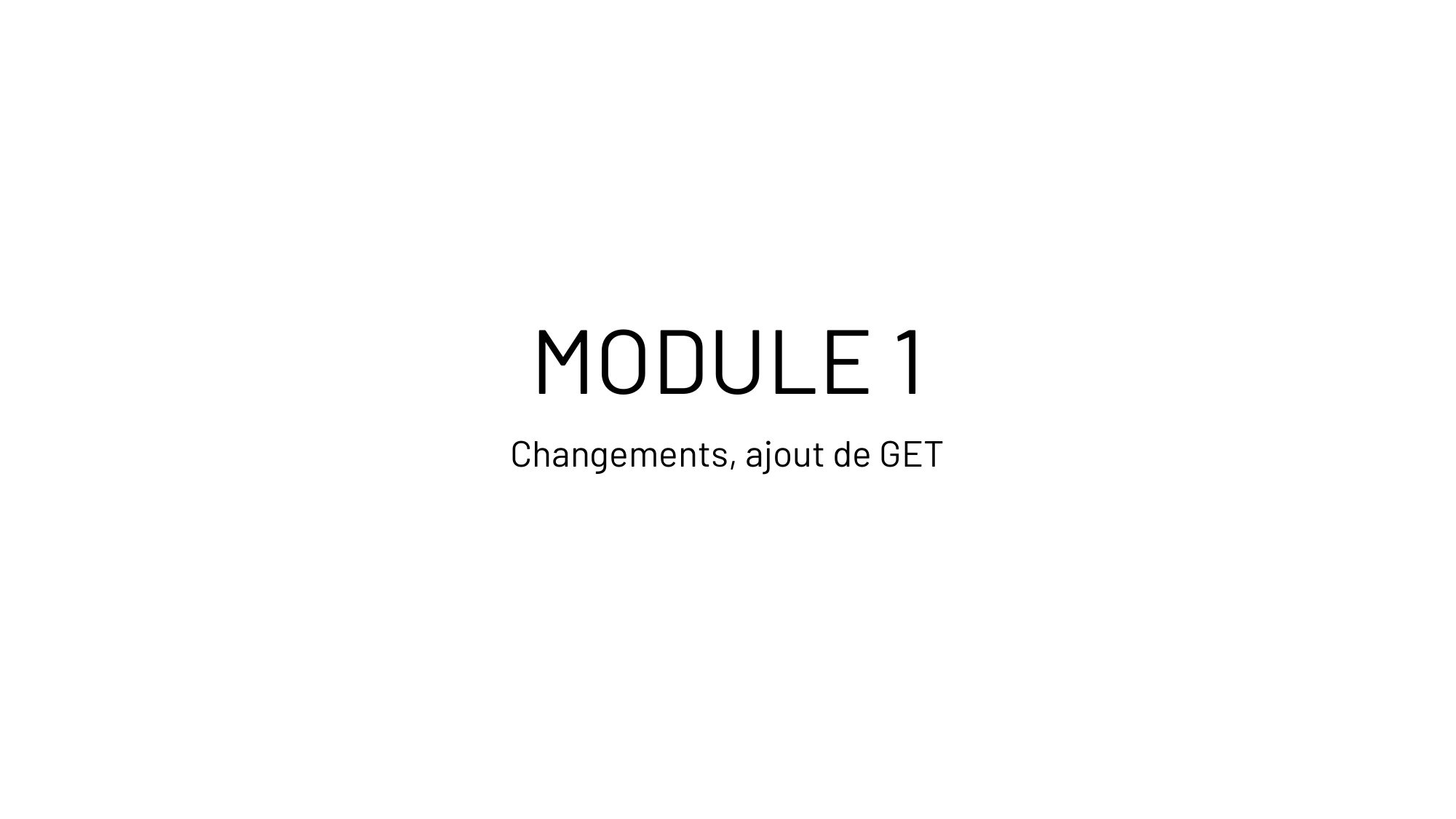

# MODULE 1
Changements, ajout de GET